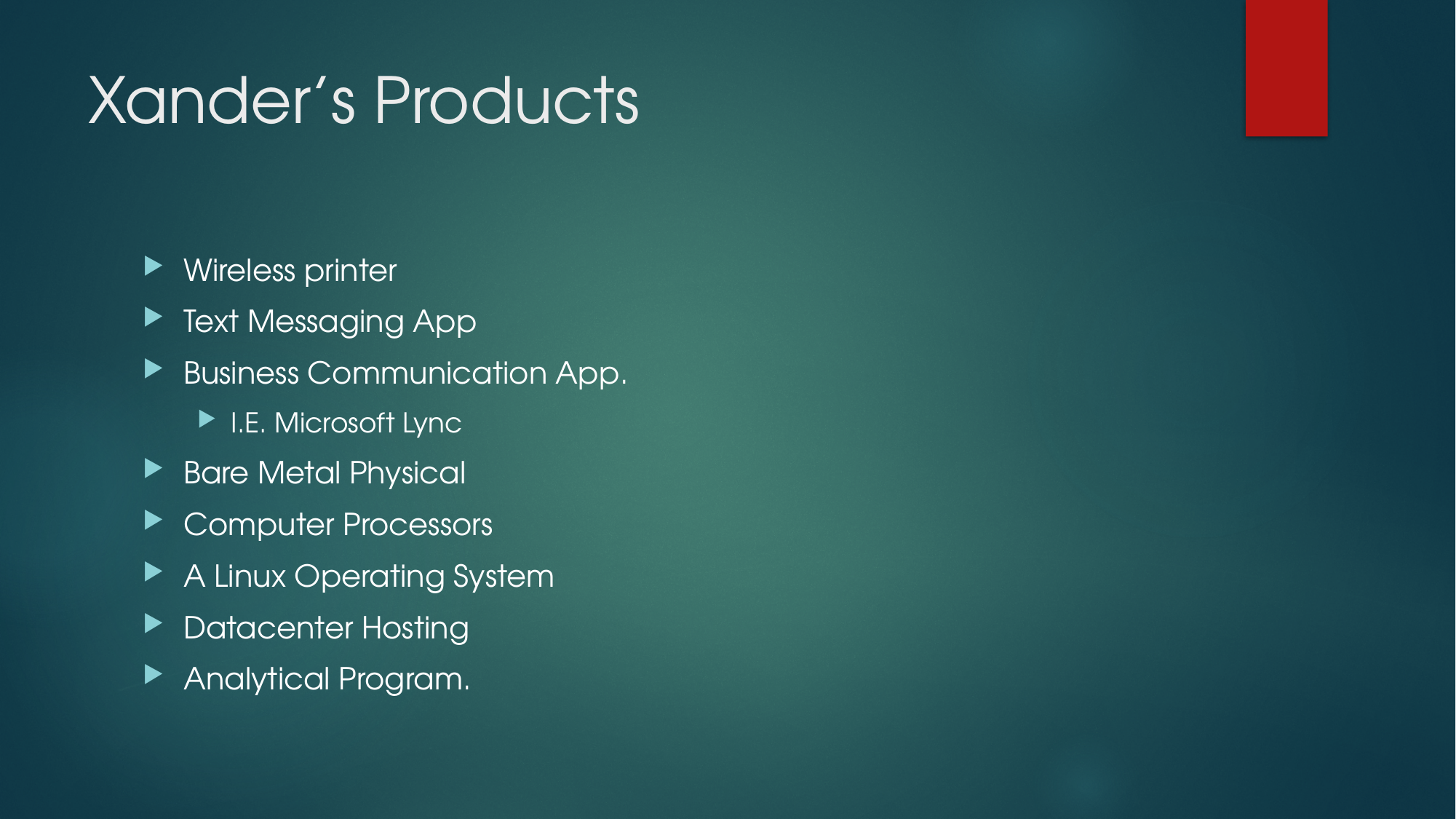

# Xander’s Products
Wireless printer
Text Messaging App
Business Communication App.
I.E. Microsoft Lync
Bare Metal Physical
Computer Processors
A Linux Operating System
Datacenter Hosting
Analytical Program.